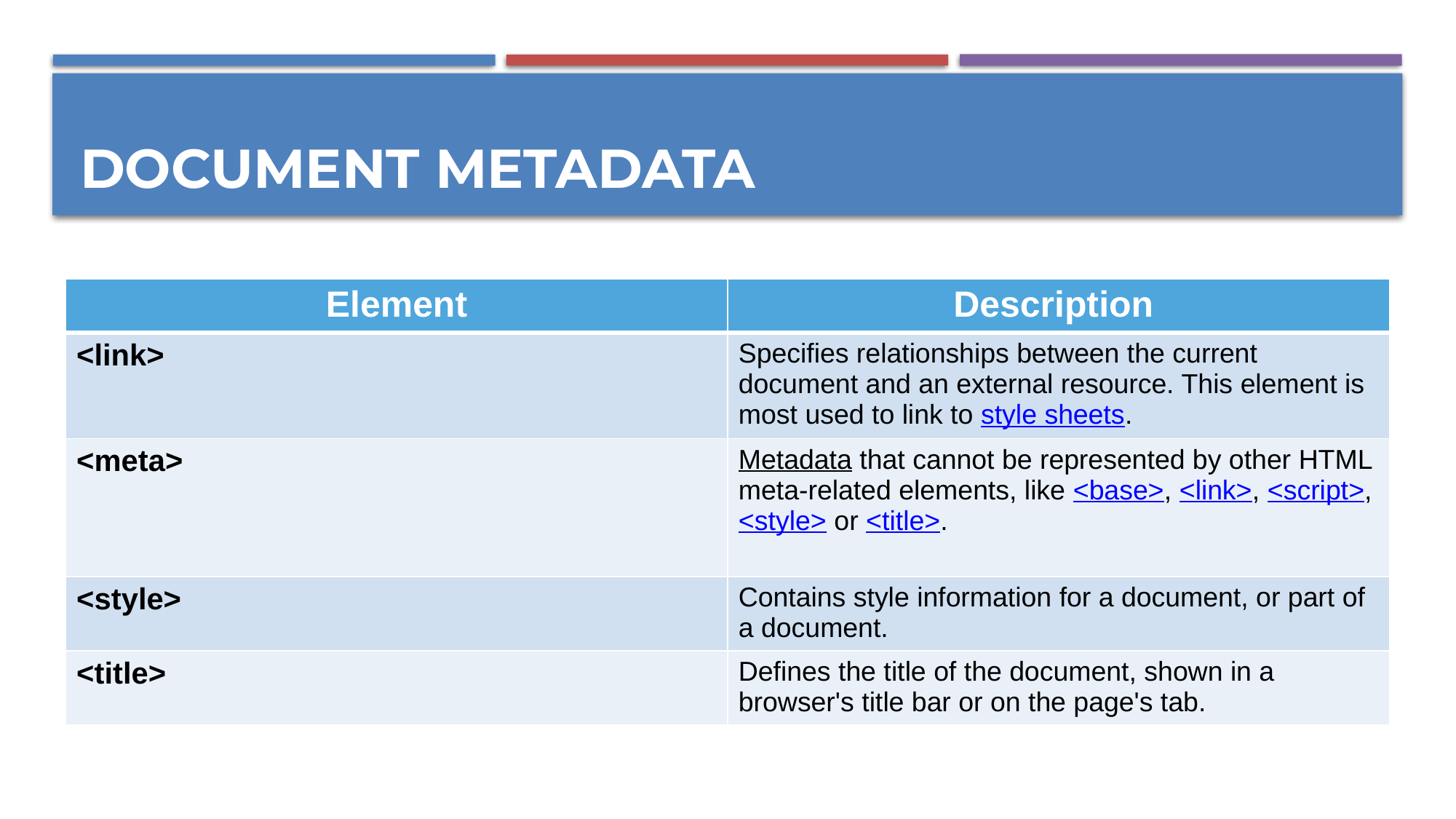

Document metadata
| Element | Description |
| --- | --- |
| <link> | Specifies relationships between the current document and an external resource. This element is most used to link to style sheets. |
| <meta> | Metadata that cannot be represented by other HTML meta-related elements, like <base>, <link>, <script>, <style> or <title>. |
| <style> | Contains style information for a document, or part of a document. |
| <title> | Defines the title of the document, shown in a browser's title bar or on the page's tab. |